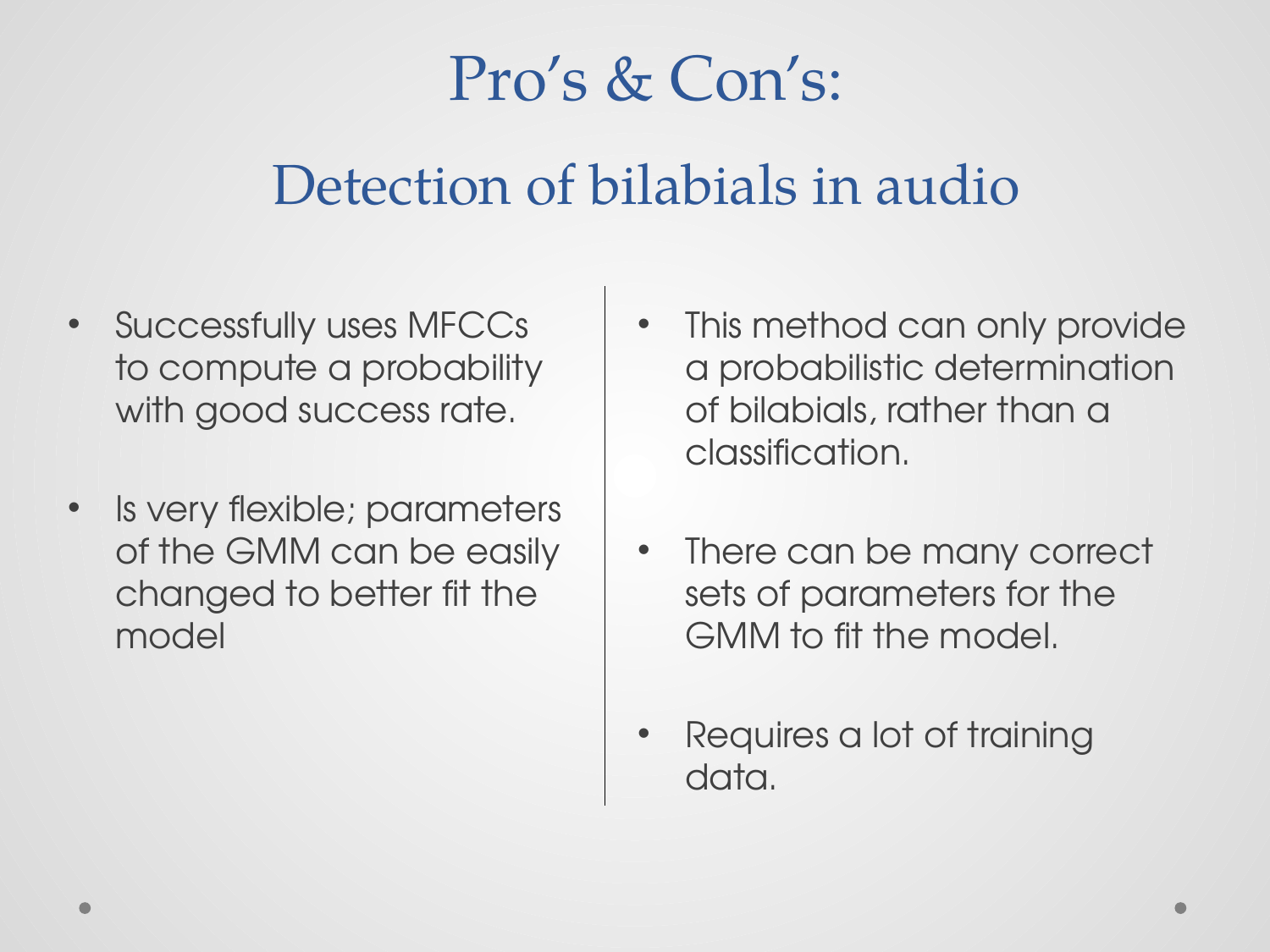

# Pro’s & Con’s: Detection of bilabials in audio
Successfully uses MFCCs to compute a probability with good success rate.

Is very flexible; parameters of the GMM can be easily changed to better fit the model
This method can only provide a probabilistic determination of bilabials, rather than a classification.

There can be many correct sets of parameters for the GMM to fit the model.

Requires a lot of training data.